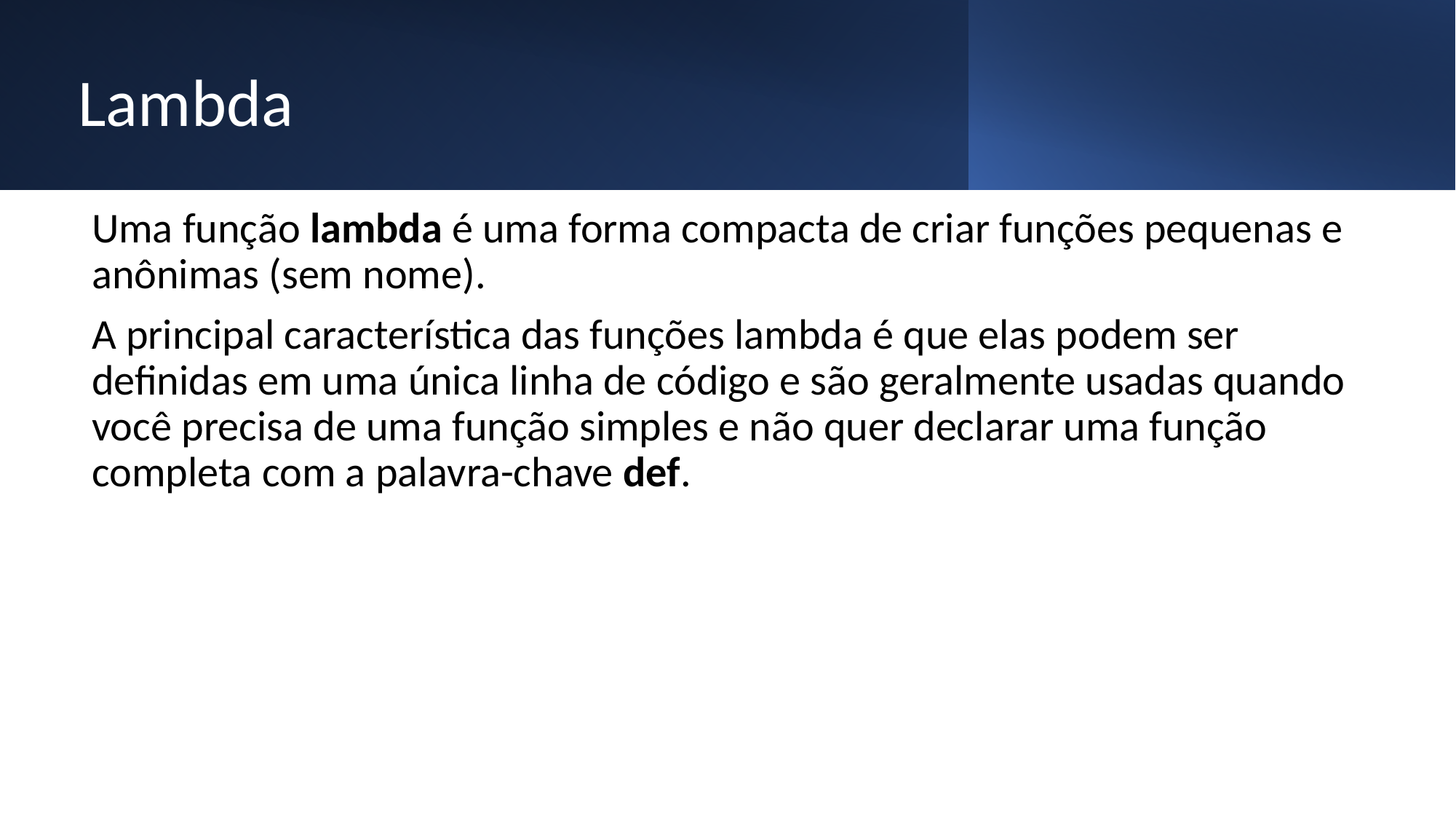

# Lambda
Uma função lambda é uma forma compacta de criar funções pequenas e anônimas (sem nome).
A principal característica das funções lambda é que elas podem ser definidas em uma única linha de código e são geralmente usadas quando você precisa de uma função simples e não quer declarar uma função completa com a palavra-chave def.